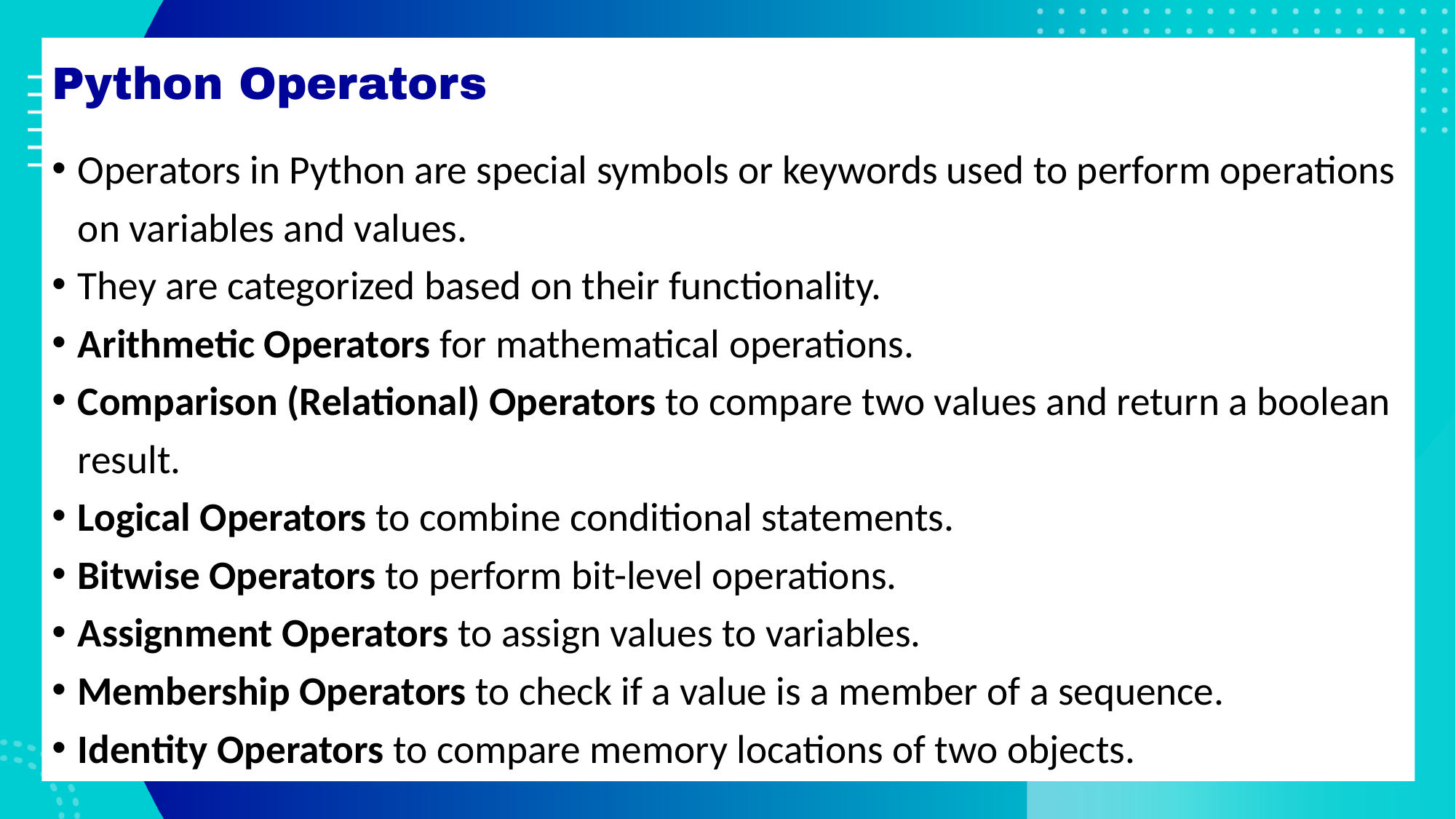

# Python Operators
Operators in Python are special symbols or keywords used to perform operations on variables and values.
They are categorized based on their functionality.
Arithmetic Operators for mathematical operations.
Comparison (Relational) Operators to compare two values and return a boolean result.
Logical Operators to combine conditional statements.
Bitwise Operators to perform bit-level operations.
Assignment Operators to assign values to variables.
Membership Operators to check if a value is a member of a sequence.
Identity Operators to compare memory locations of two objects.